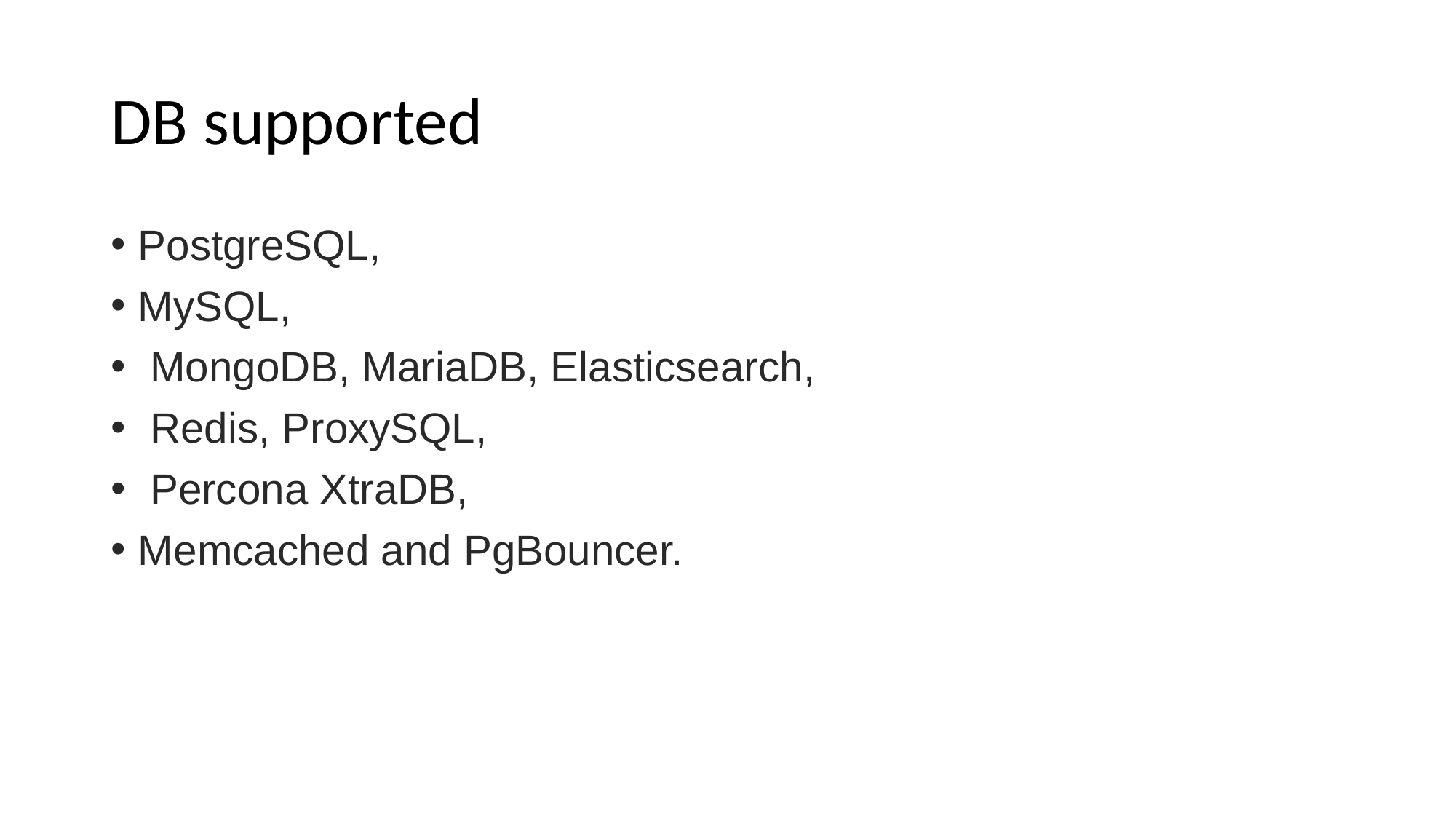

# DB supported
PostgreSQL,
MySQL,
 MongoDB, MariaDB, Elasticsearch,
 Redis, ProxySQL,
 Percona XtraDB,
Memcached and PgBouncer.